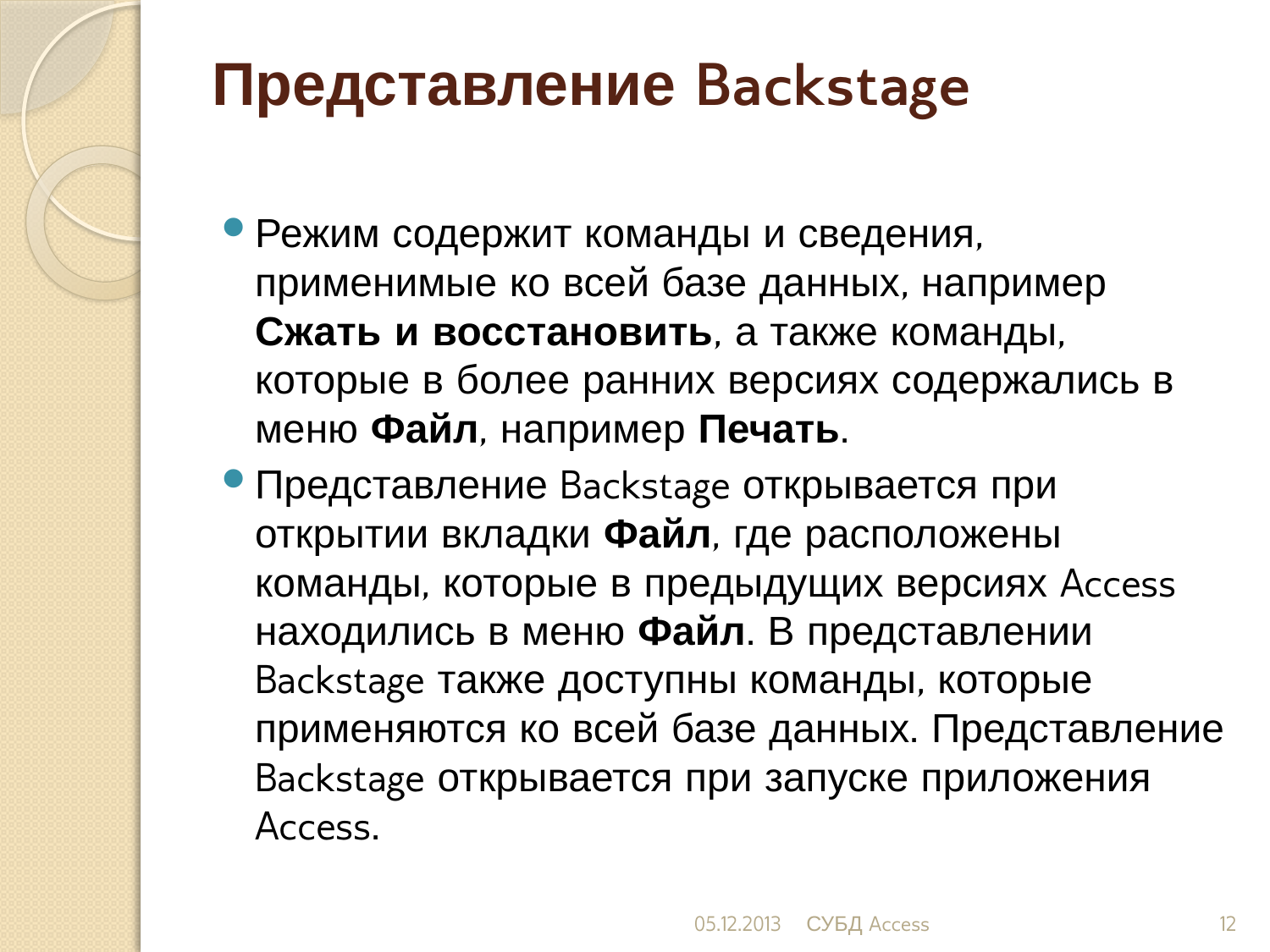

# Представление Backstage
Режим содержит команды и сведения, применимые ко всей базе данных, например Сжать и восстановить, а также команды, которые в более ранних версиях содержались в меню Файл, например Печать.
Представление Backstage открывается при открытии вкладки Файл, где расположены команды, которые в предыдущих версиях Access находились в меню Файл. В представлении Backstage также доступны команды, которые применяются ко всей базе данных. Представление Backstage открывается при запуске приложения Access.

05.12.2013
СУБД Access
12